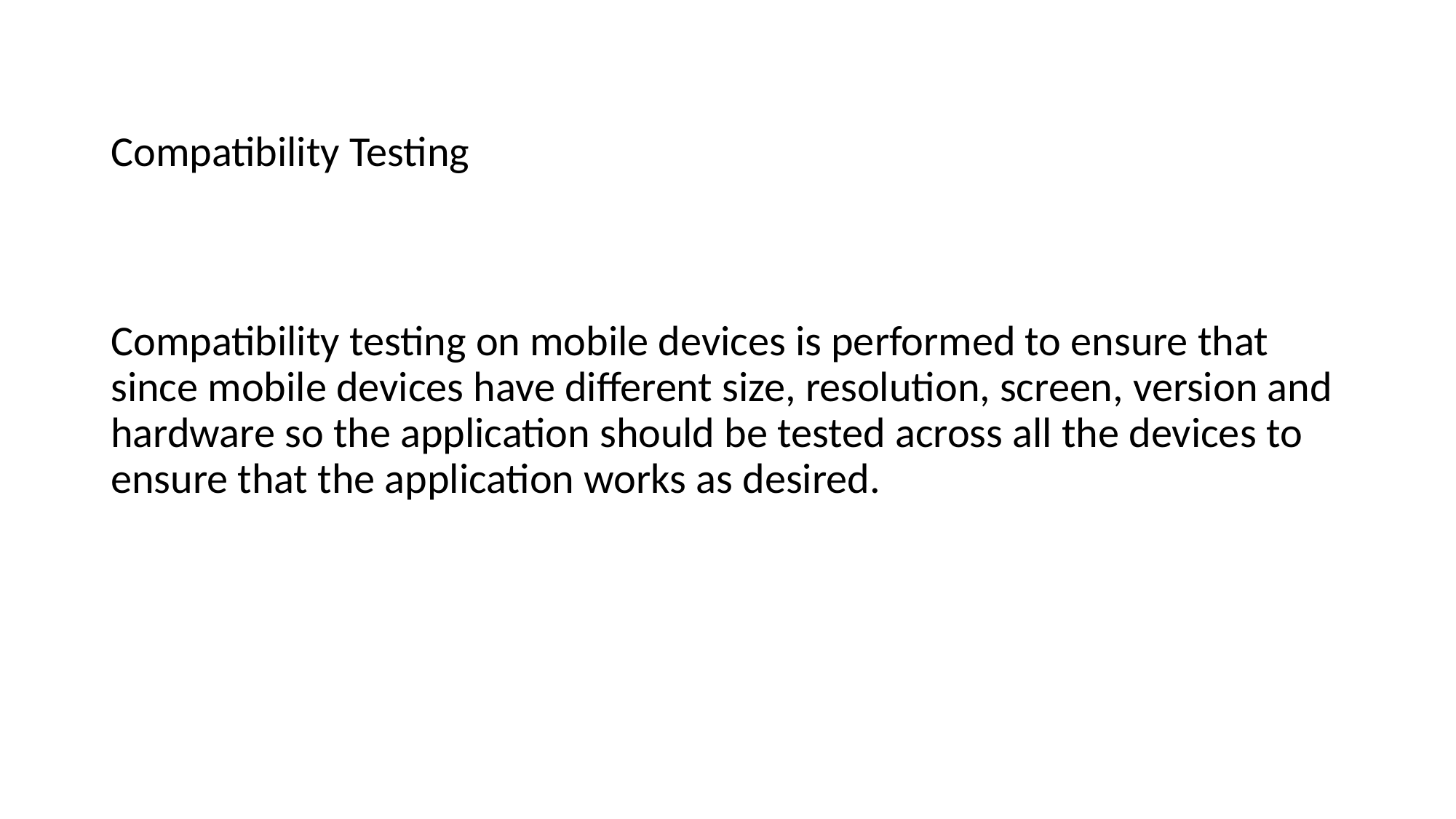

# Compatibility Testing
Compatibility testing on mobile devices is performed to ensure that since mobile devices have different size, resolution, screen, version and hardware so the application should be tested across all the devices to ensure that the application works as desired.